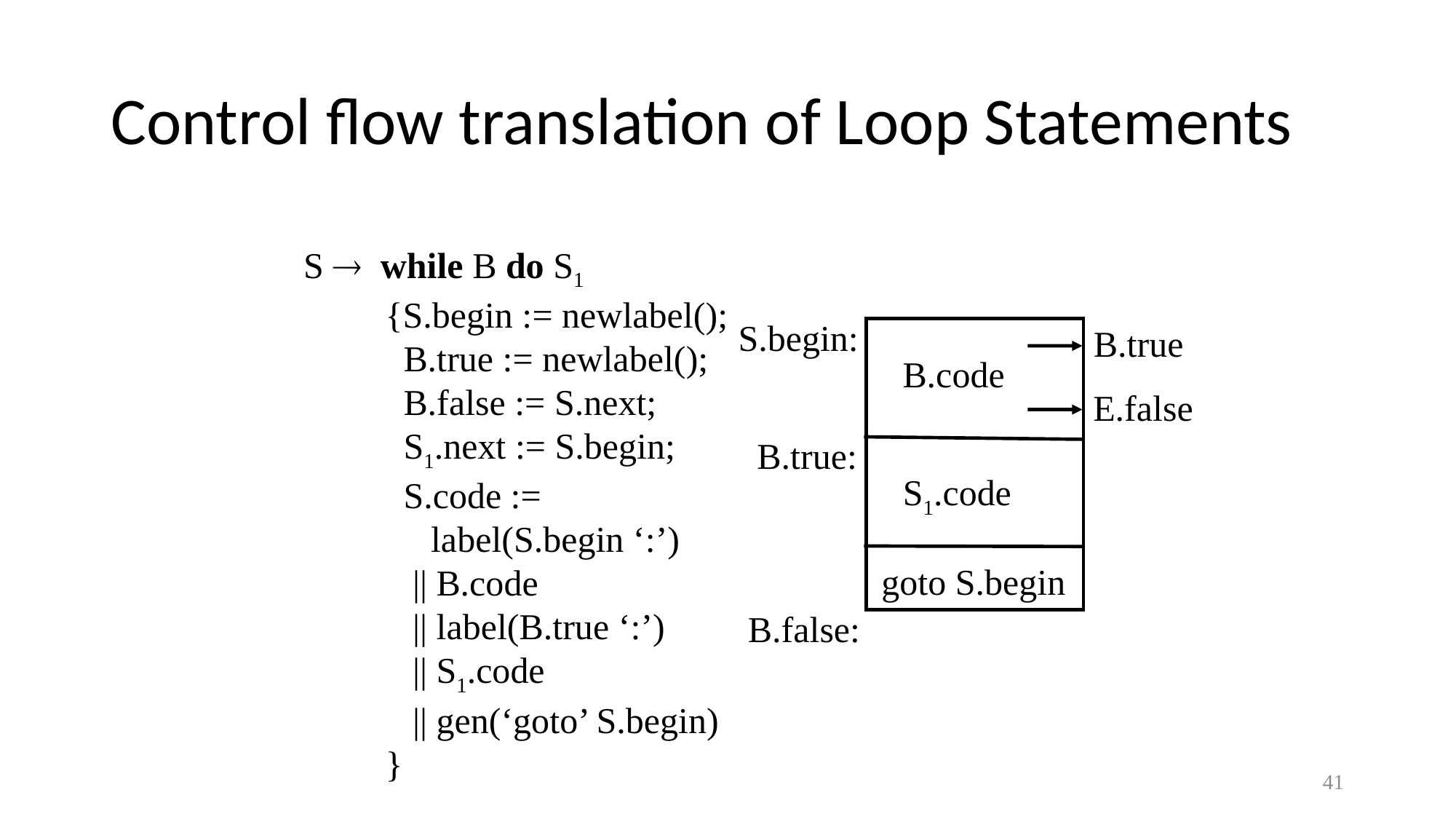

# Control flow translation of Loop Statements
S →  while B do S1
         {S.begin := newlabel();
           B.true := newlabel();
           B.false := S.next;
           S1.next := S.begin;
           S.code :=
              label(S.begin ‘:’)
            || B.code
            || label(B.true ‘:’)
            || S1.code
            || gen(‘goto’ S.begin)
         }

S.begin:
B.true

B.code

E.false

B.true:

S1.code

goto S.begin
B.false:
41